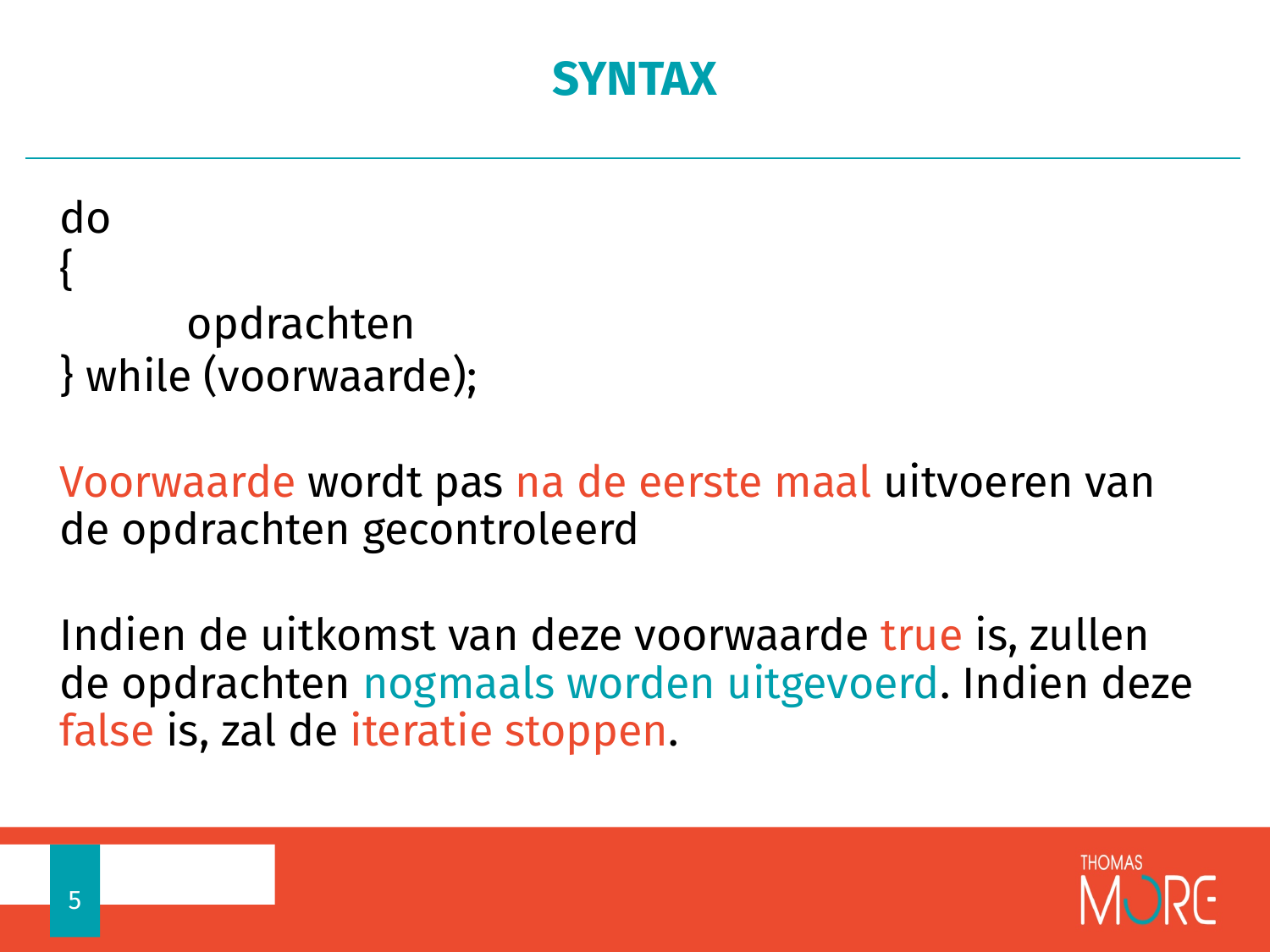

# SYNTAX
do
{
	opdrachten
} while (voorwaarde);

Voorwaarde wordt pas na de eerste maal uitvoeren van de opdrachten gecontroleerd

Indien de uitkomst van deze voorwaarde true is, zullen de opdrachten nogmaals worden uitgevoerd. Indien deze false is, zal de iteratie stoppen.

5